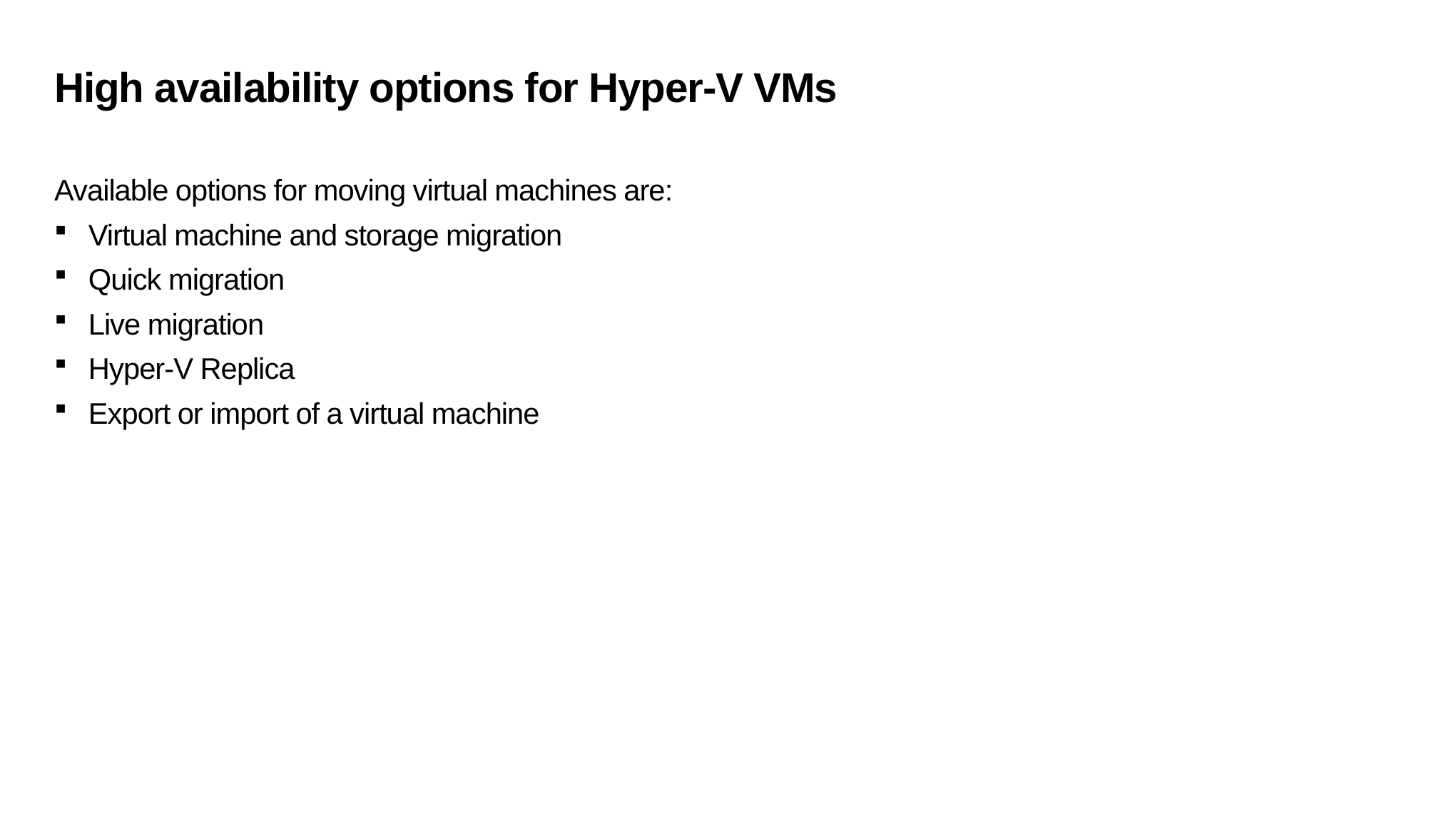

# High availability options for Hyper-V VMs
Available options for moving virtual machines are:
Virtual machine and storage migration
Quick migration
Live migration
Hyper-V Replica
Export or import of a virtual machine